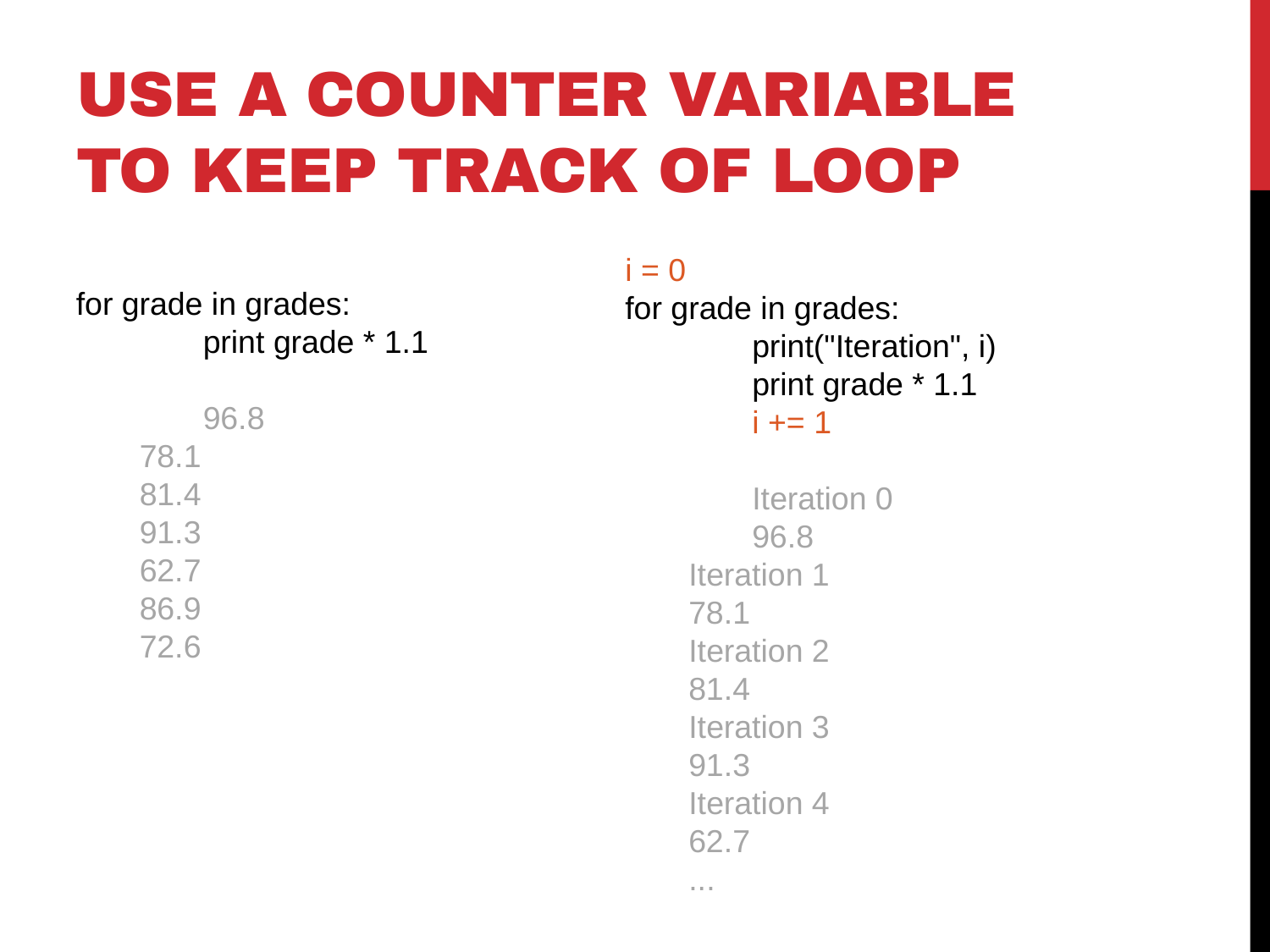

# use a counter variable to keep track of loop
i = 0
for grade in grades:
	print("Iteration", i)
	print grade * 1.1
	i += 1

	Iteration 0
	96.8
Iteration 1
78.1
Iteration 2
81.4
Iteration 3
91.3
Iteration 4
62.7
...
for grade in grades:
	print grade * 1.1

	96.8
78.1
81.4
91.3
62.7
86.9
72.6